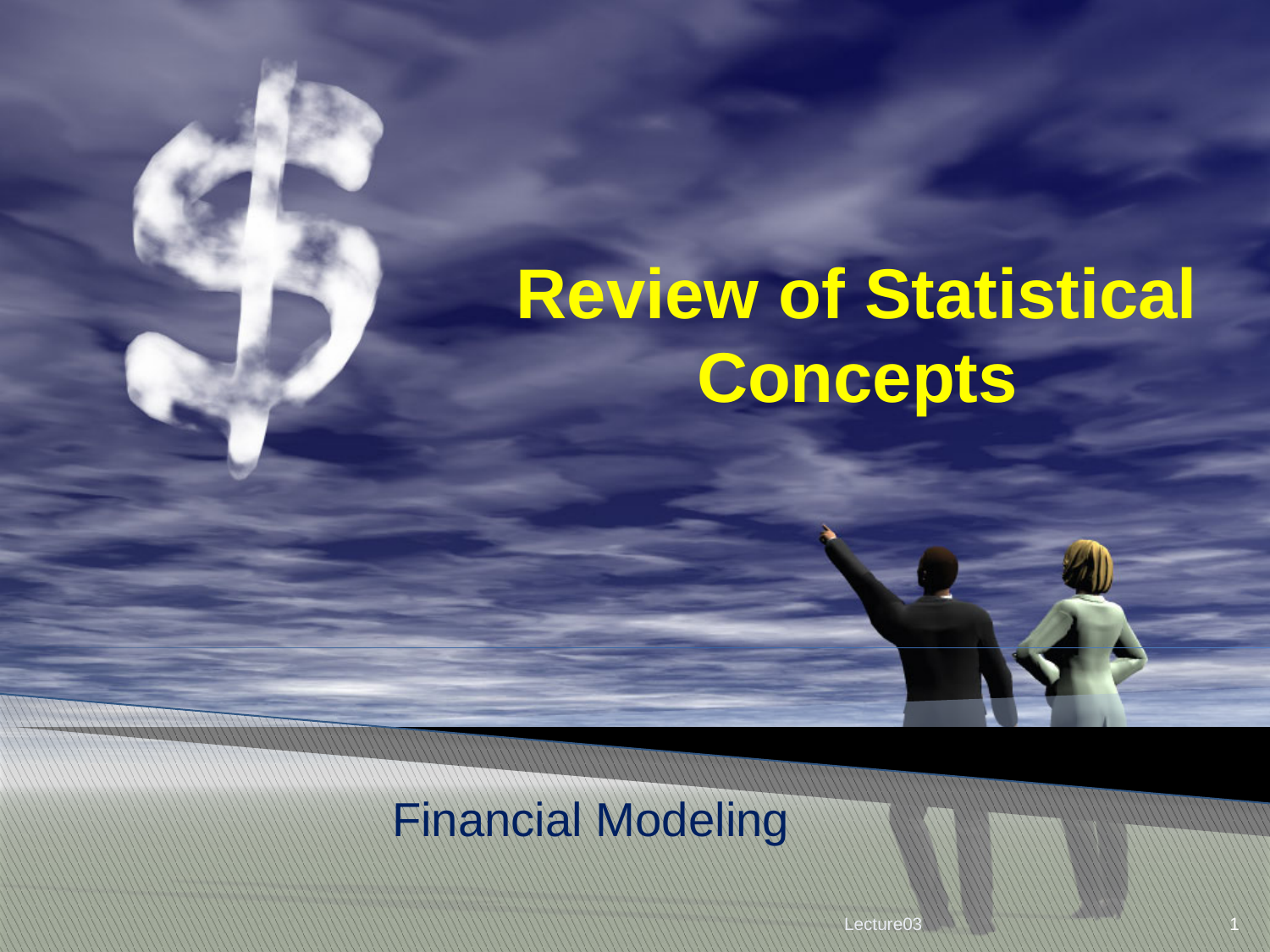

# Review of Statistical Concepts
Financial Modeling
Lecture03
1